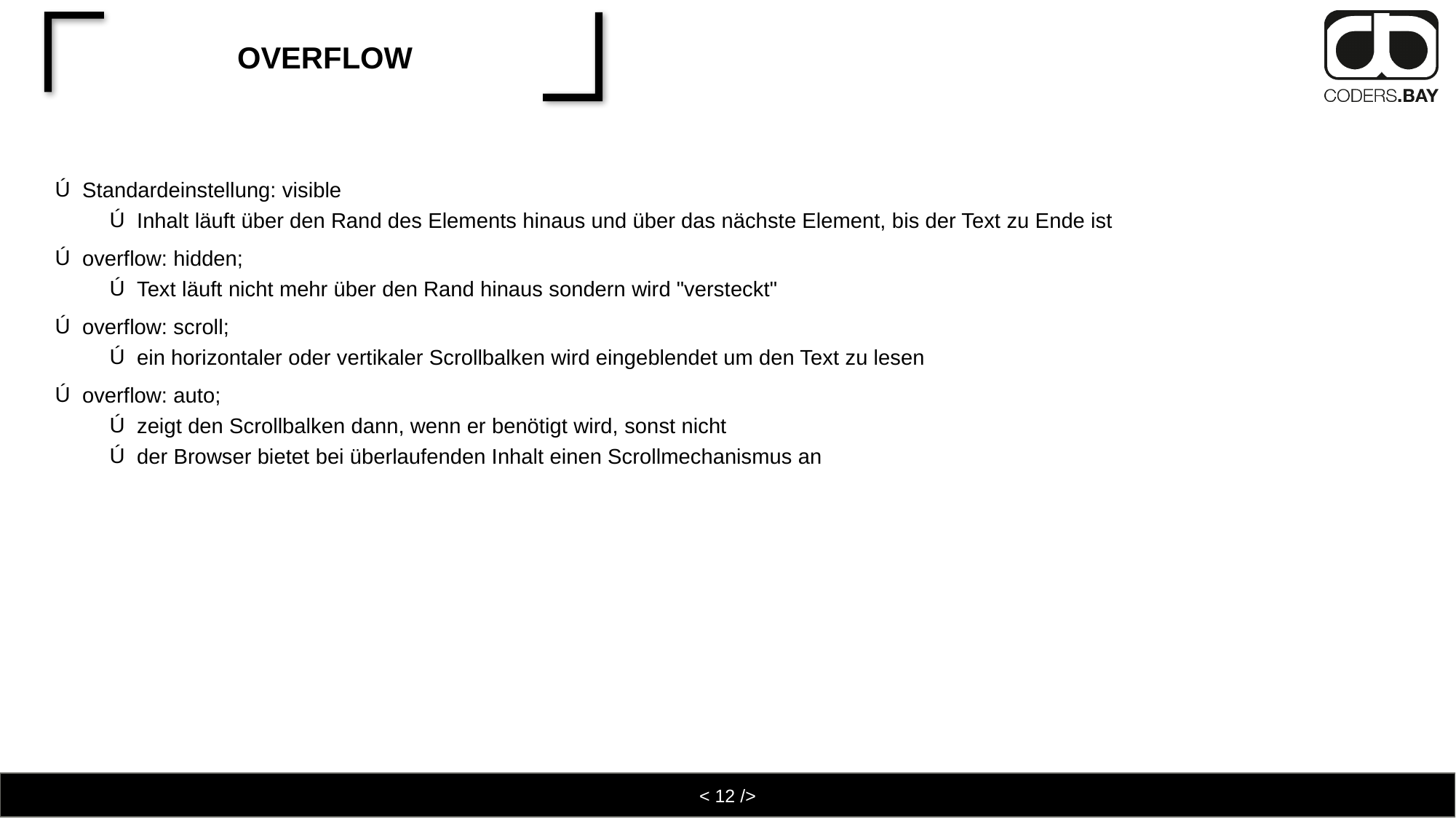

# Overflow
Standardeinstellung: visible
Inhalt läuft über den Rand des Elements hinaus und über das nächste Element, bis der Text zu Ende ist
overflow: hidden;
Text läuft nicht mehr über den Rand hinaus sondern wird "versteckt"
overflow: scroll;
ein horizontaler oder vertikaler Scrollbalken wird eingeblendet um den Text zu lesen
overflow: auto;
zeigt den Scrollbalken dann, wenn er benötigt wird, sonst nicht
der Browser bietet bei überlaufenden Inhalt einen Scrollmechanismus an